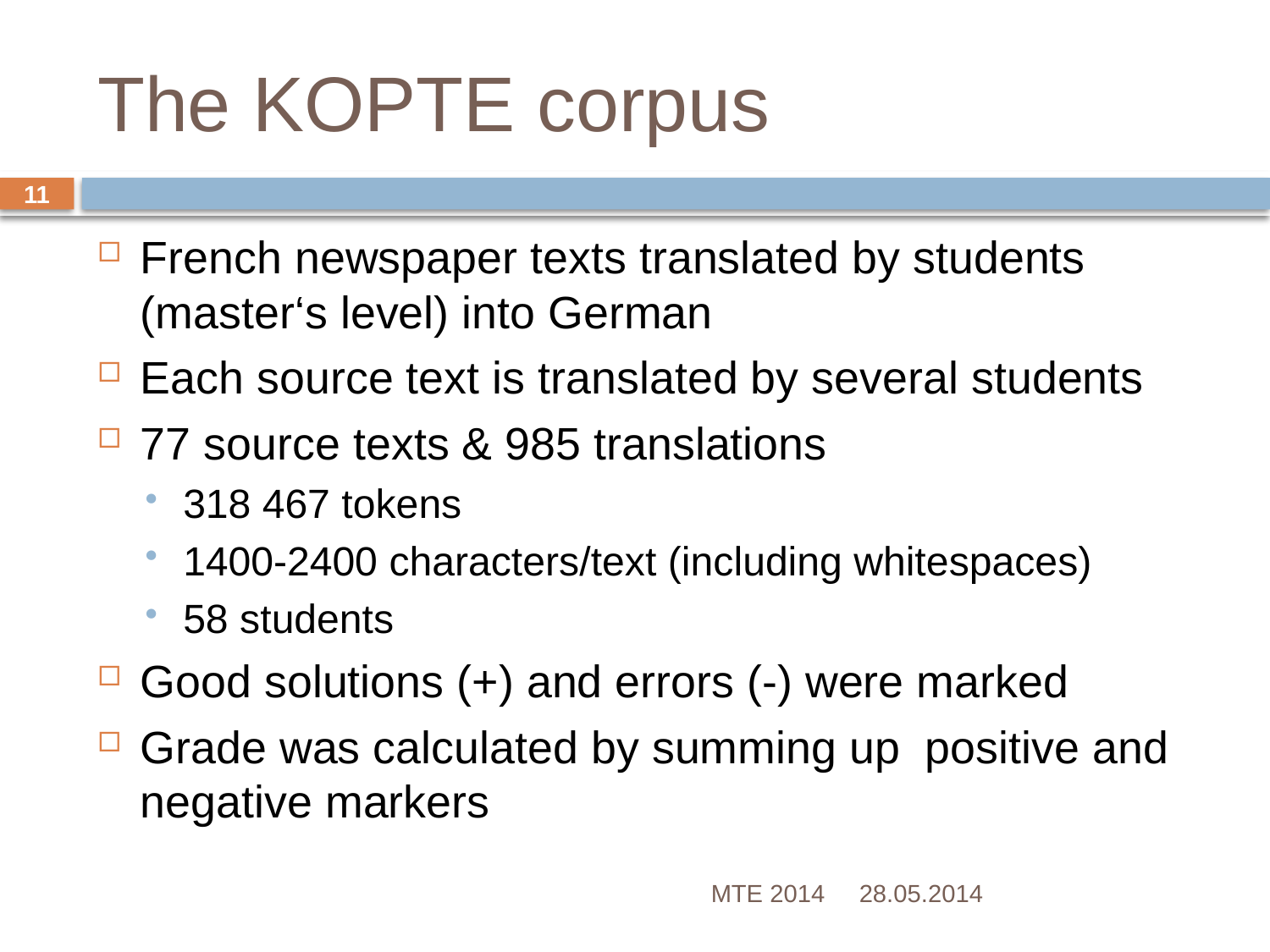

# The KOPTE corpus
11
French newspaper texts translated by students (master‘s level) into German
Each source text is translated by several students
77 source texts & 985 translations
318 467 tokens
1400-2400 characters/text (including whitespaces)
58 students
Good solutions (+) and errors (-) were marked
Grade was calculated by summing up  positive and negative markers

MTE 2014
28.05.2014